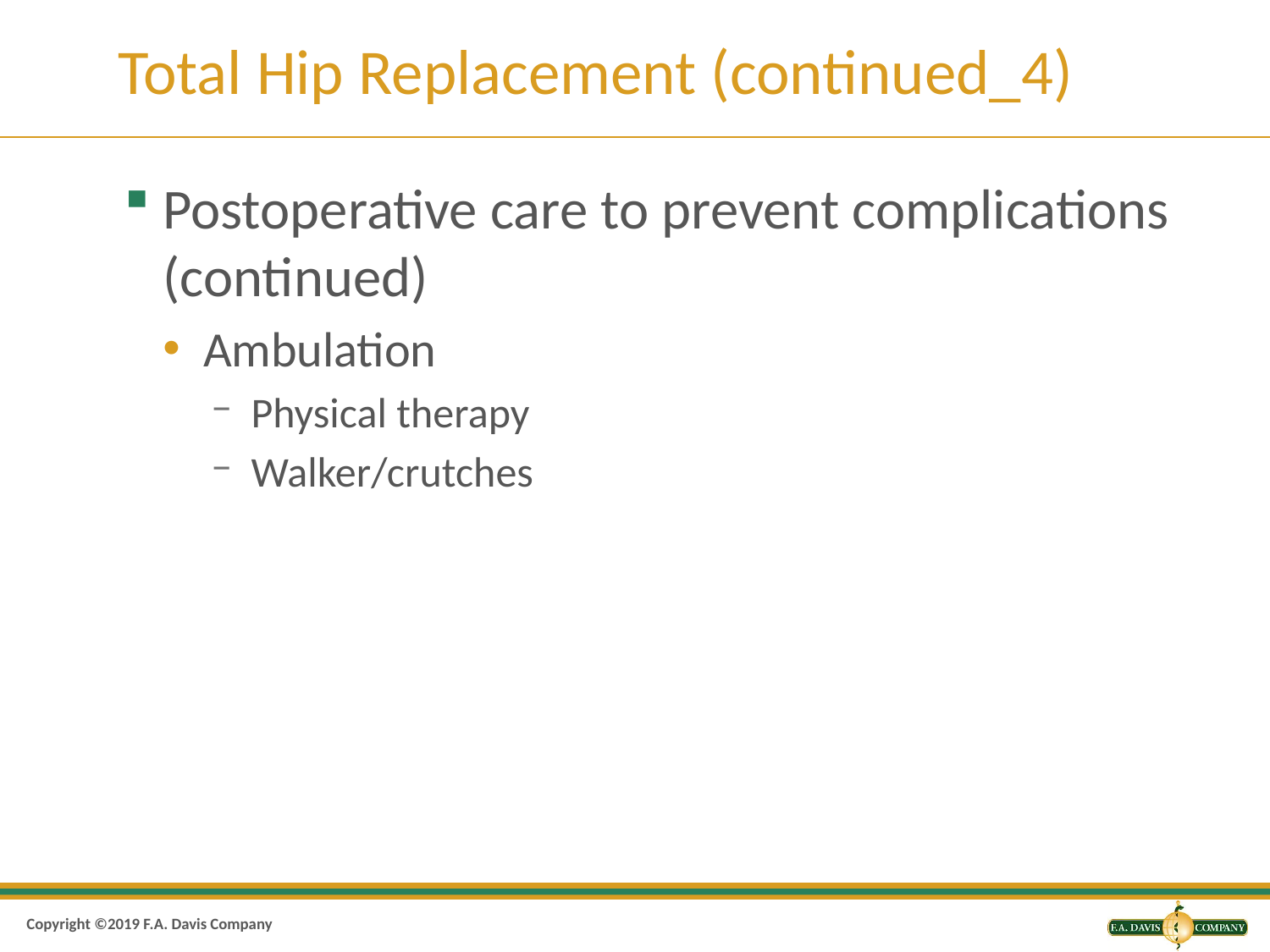

# Total Hip Replacement (continued_4)
Postoperative care to prevent complications (continued)
Ambulation
Physical therapy
Walker/crutches